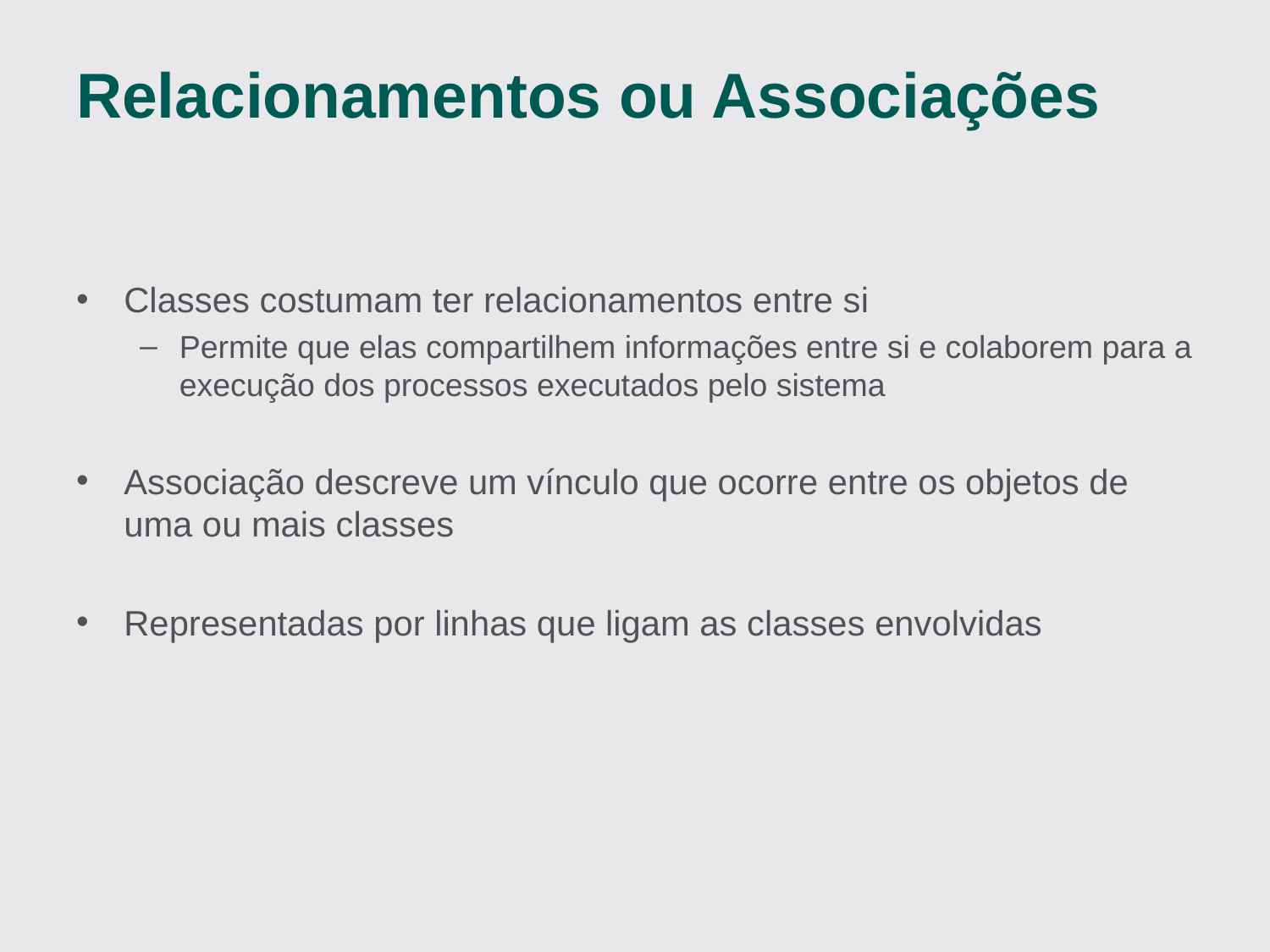

# Relacionamentos ou Associações

Classes costumam ter relacionamentos entre si
Permite que elas compartilhem informações entre si e colaborem para a execução dos processos executados pelo sistema

Associação descreve um vínculo que ocorre entre os objetos de uma ou mais classes

Representadas por linhas que ligam as classes envolvidas